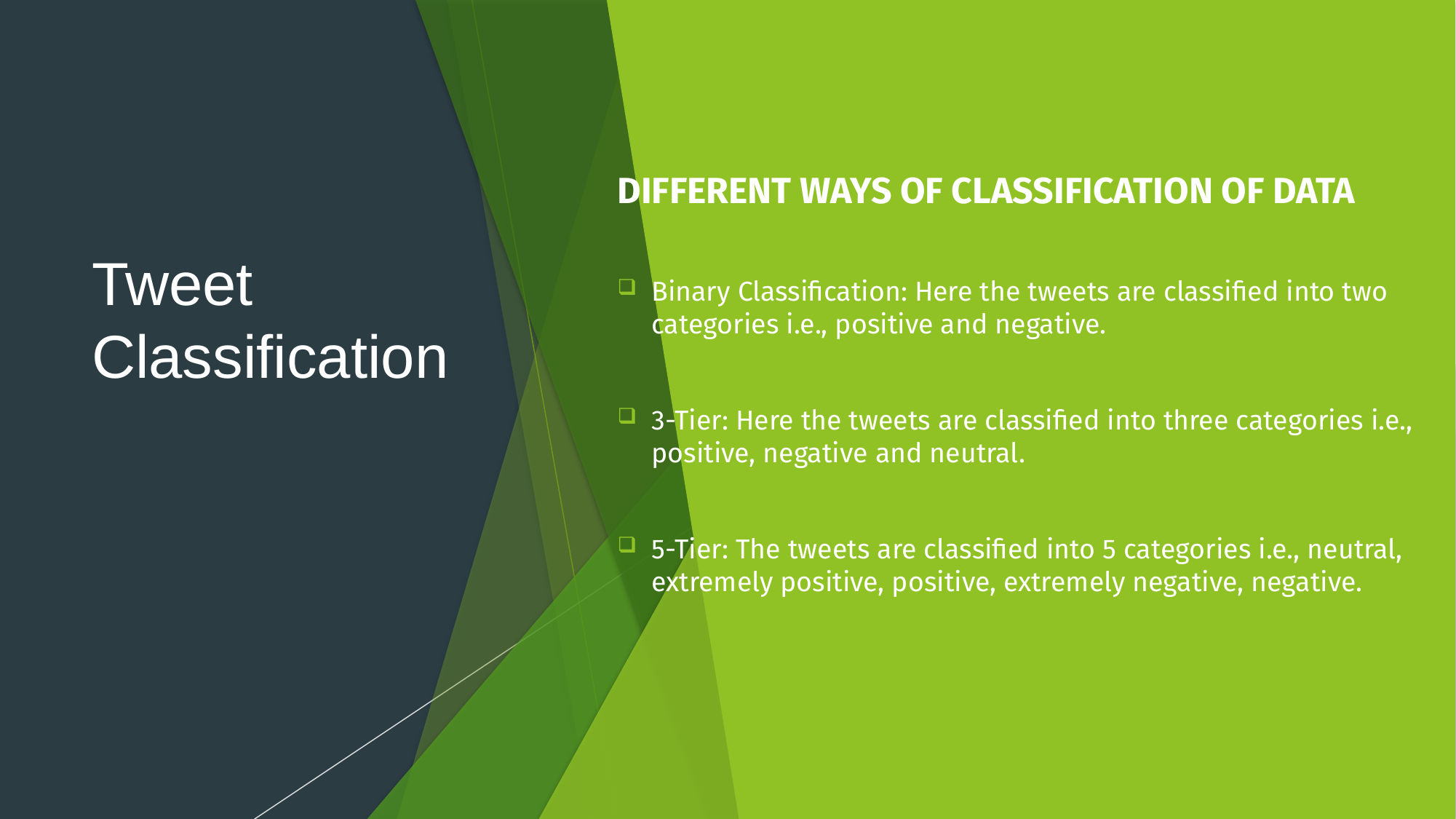

Tweet Classification
DIFFERENT WAYS OF CLASSIFICATION OF DATA

Binary Classification: Here the tweets are classified into two categories i.e., positive and negative.

3-Tier: Here the tweets are classified into three categories i.e., positive, negative and neutral.

5-Tier: The tweets are classified into 5 categories i.e., neutral, extremely positive, positive, extremely negative, negative.